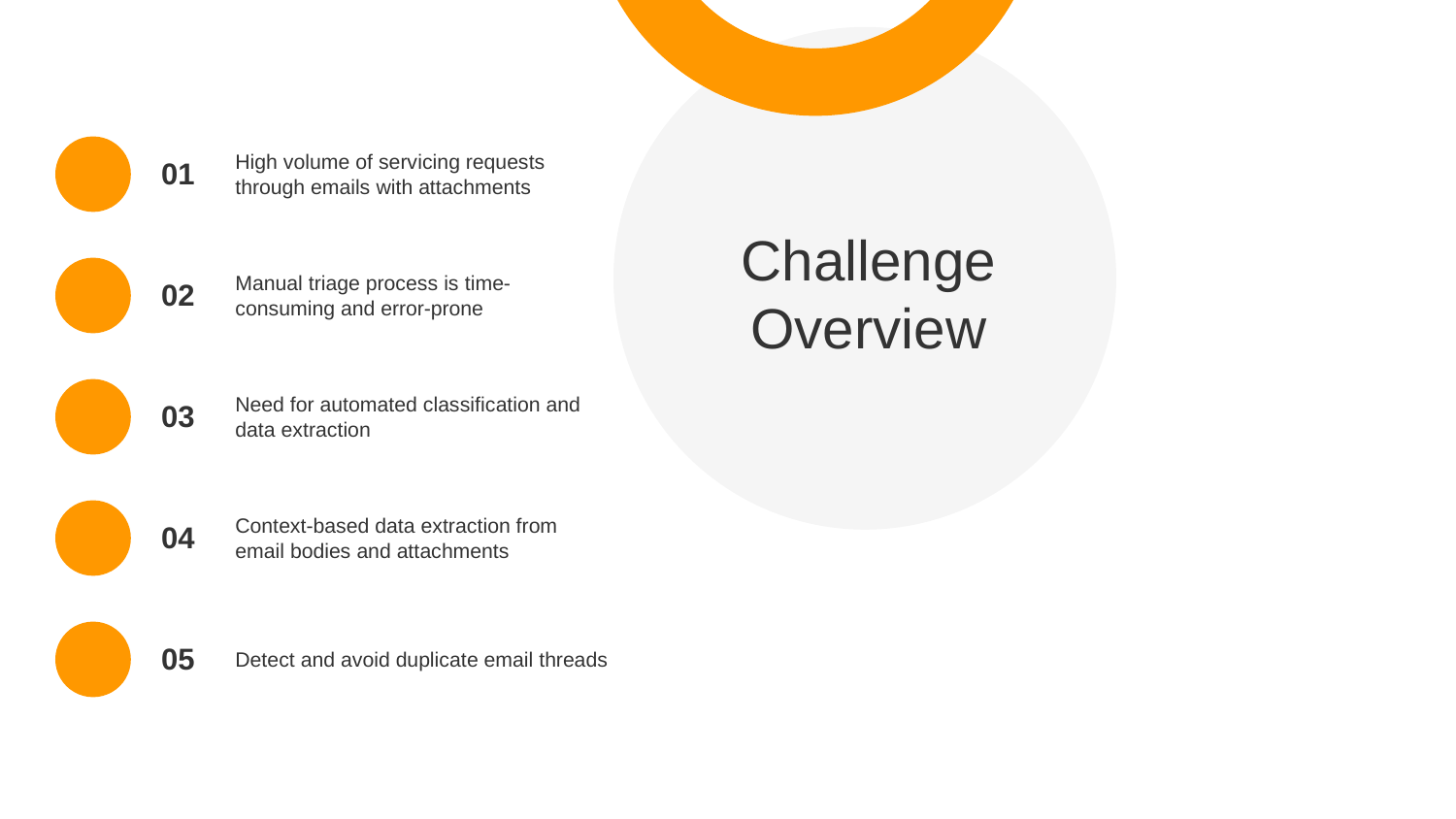

01
High volume of servicing requests through emails with attachments

Challenge Overview
02
Manual triage process is time-consuming and error-prone

03
Need for automated classification and data extraction

04
Context-based data extraction from email bodies and attachments

05
Detect and avoid duplicate email threads